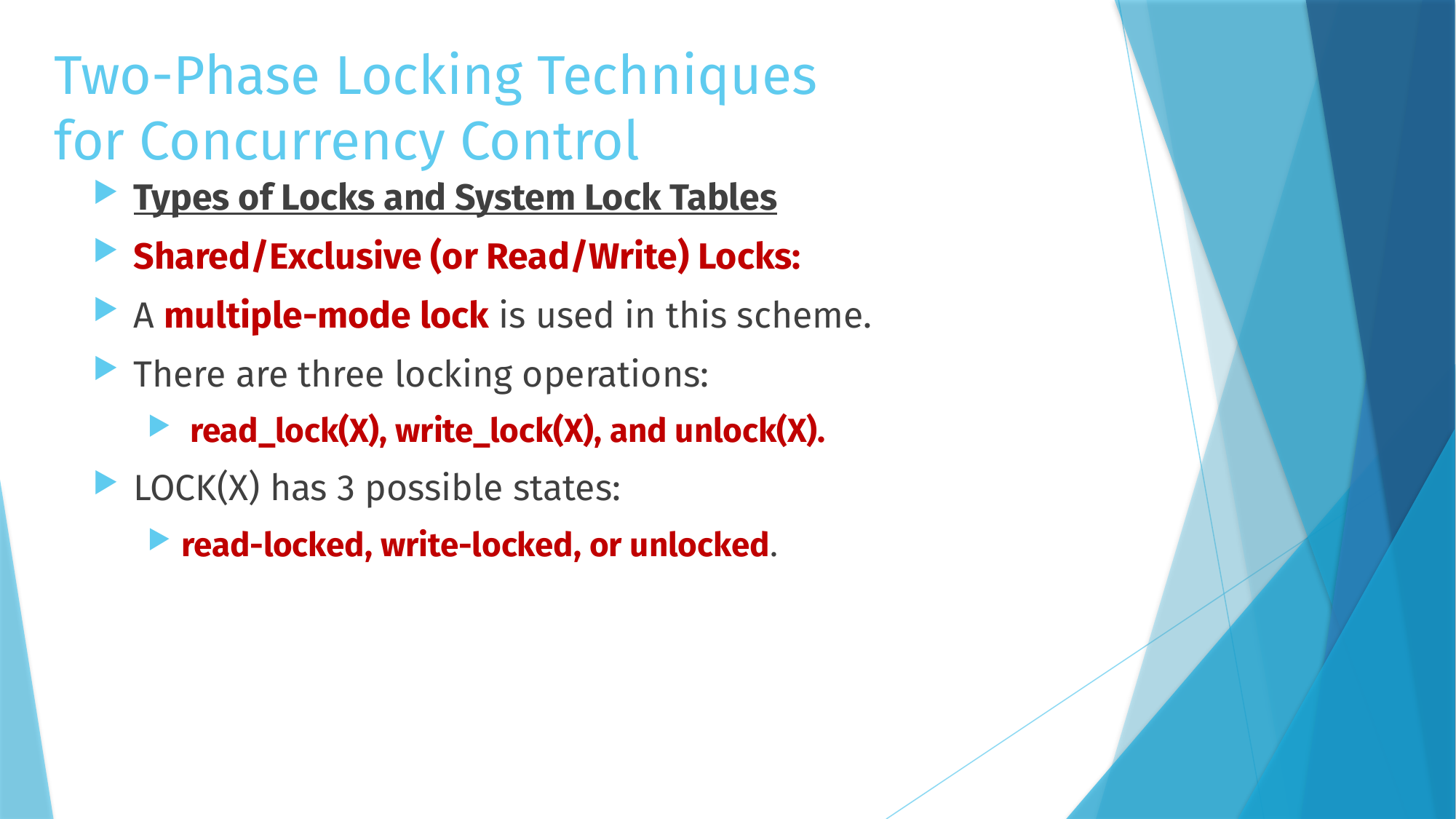

# Two-Phase Locking Techniques for Concurrency Control
Types of Locks and System Lock Tables
Shared/Exclusive (or Read/Write) Locks:
A multiple-mode lock is used in this scheme.
There are three locking operations:
 read_lock(X), write_lock(X), and unlock(X).
LOCK(X) has 3 possible states:
read-locked, write-locked, or unlocked.